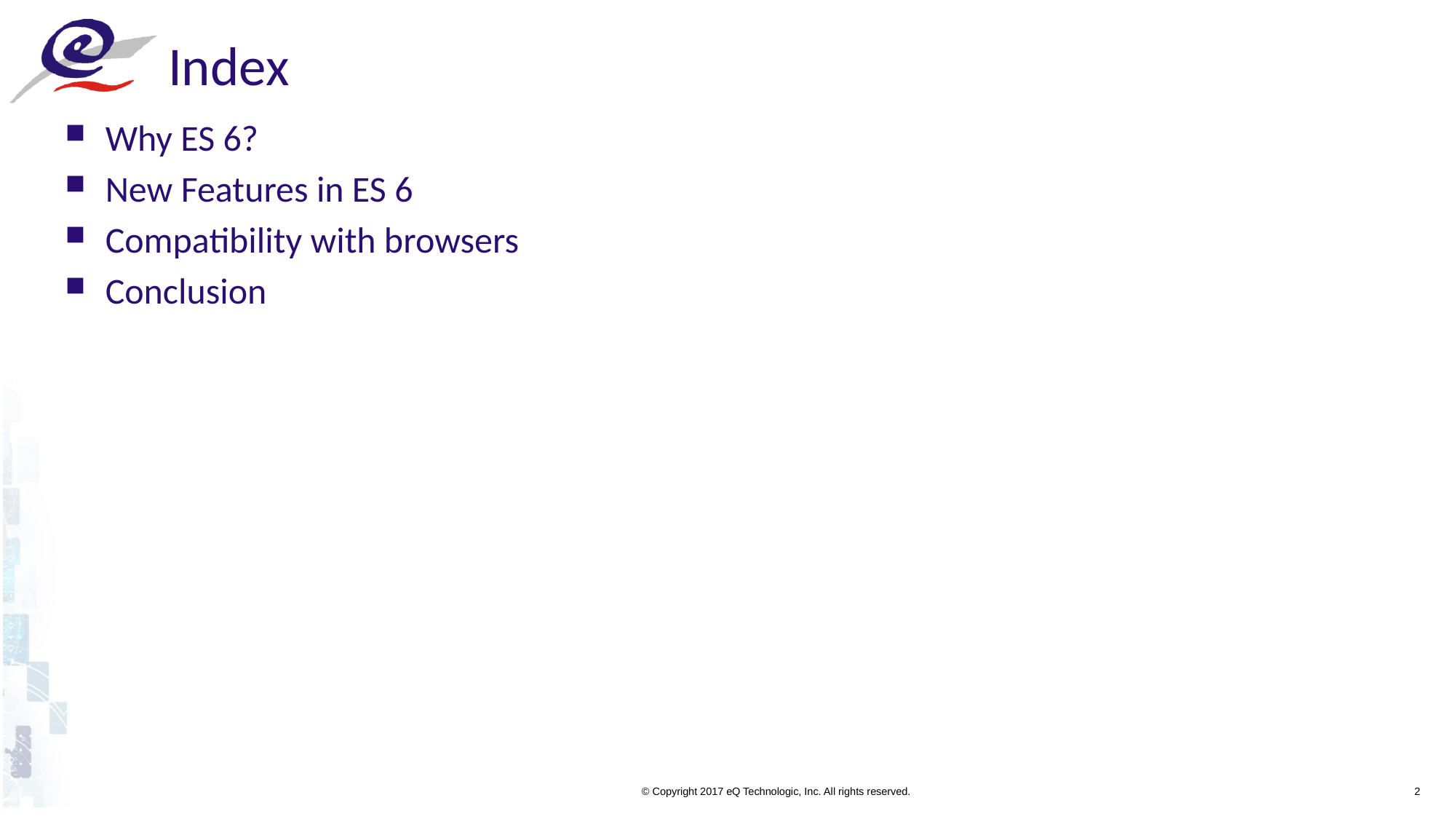

# Index
Why ES 6?
New Features in ES 6
Compatibility with browsers
Conclusion
2